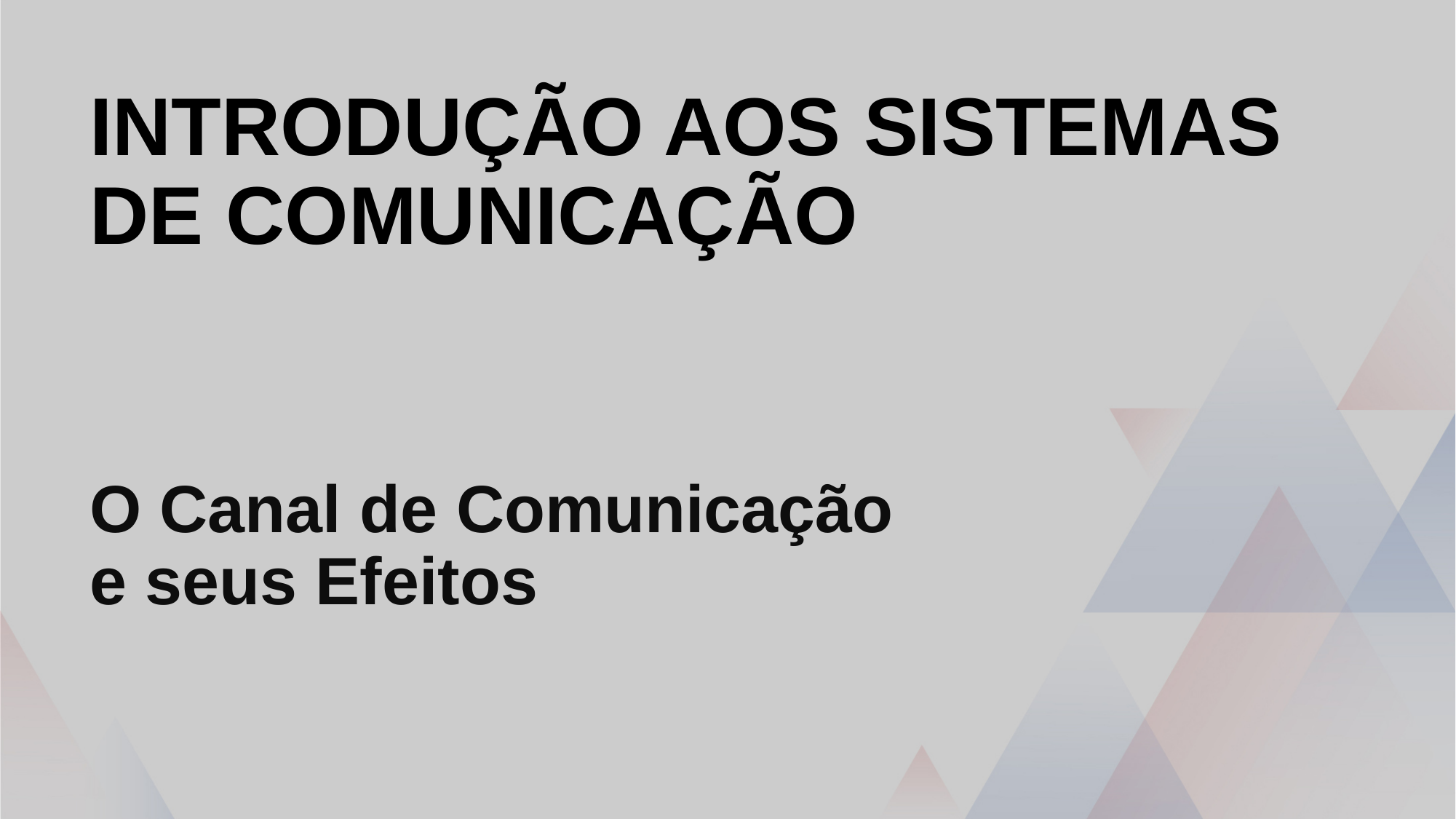

# Introdução aos sistemas de comunicação
O Canal de Comunicação
e seus Efeitos